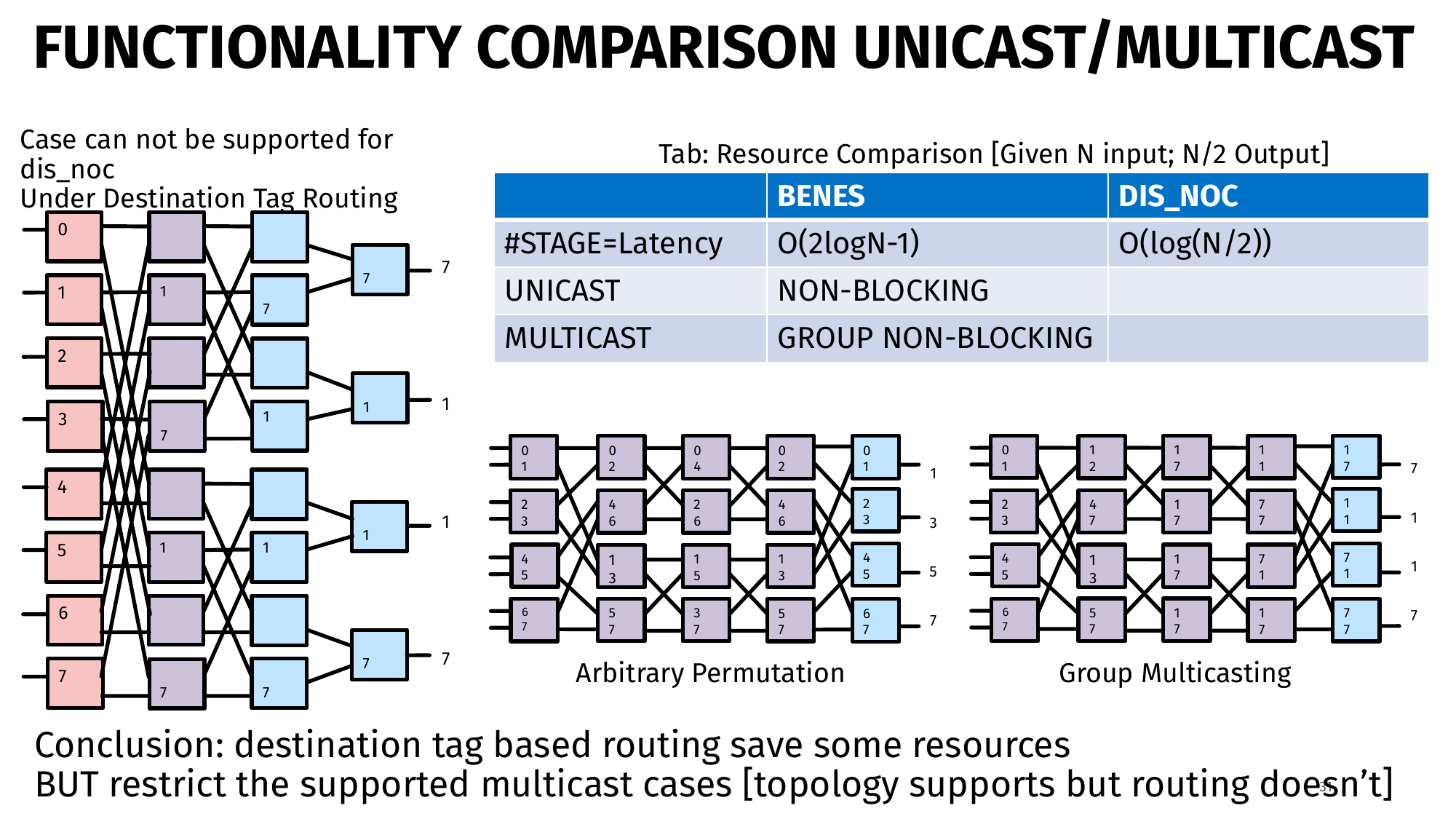

# Functionality Comparison Unicast/Multicast
Case can not be supported for dis_noc
Under Destination Tag Routing
Tab: Resource Comparison [Given N input; N/2 Output]
|  | BENES | DIS\_NOC |
| --- | --- | --- |
| #STAGE=Latency | O(2logN-1) | O(log(N/2)) |
| UNICAST | NON-BLOCKING |  |
| MULTICAST | GROUP NON-BLOCKING |  |
0
0

0
4

0
2

7

7

1

1

7

1

7

1
1

2
2

c
e

1

1

3
3

7

4
4

1
1
3

5
5
1

1

6
6

d
f

7

7
b
f

7
7

7

1
2
0
1

1
7

1
1
1
7

1
1

2
3
4
7

1
7

7
7

7
1

4
5

1
3

1
7

7
1

5
7

1
7

6
7

1
7

7
7

0
1

0
2

0
4

0
2
0
1

2
3

2
3
4
6

2
6

4
6

4
5

4
5

1
3

1
5

1
3

5
7

3
7

6
7

5
7

6
7

7

1

1

7
1

3

5

7
Arbitrary Permutation
Group Multicasting
Conclusion: destination tag based routing save some resources
BUT restrict the supported multicast cases [topology supports but routing doesn’t]